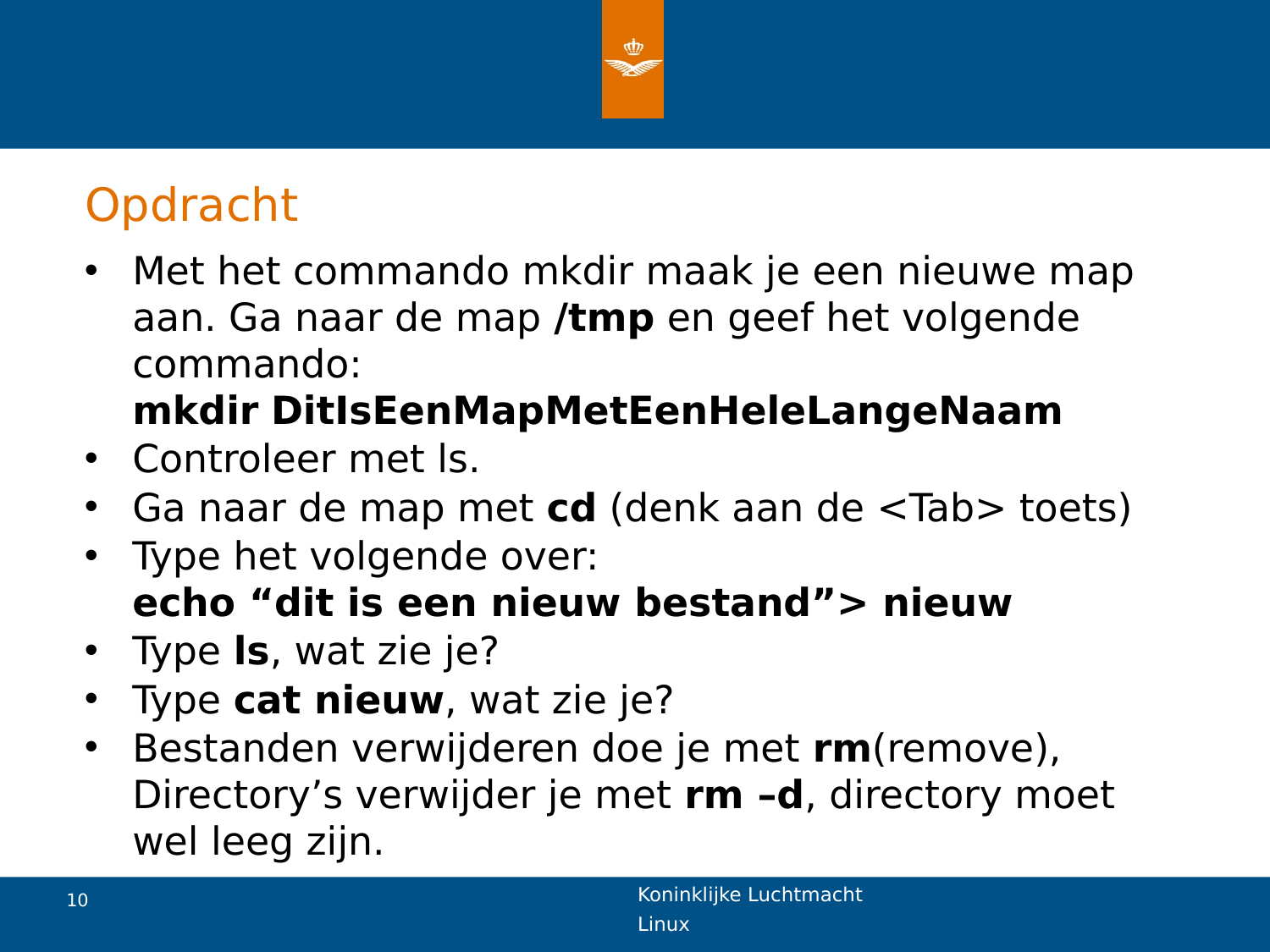

# Opdracht
Met het commando mkdir maak je een nieuwe map aan. Ga naar de map /tmp en geef het volgende commando:
mkdir DitIsEenMapMetEenHeleLangeNaam
Controleer met ls.
Ga naar de map met cd (denk aan de <Tab> toets)
Type het volgende over:
echo “dit is een nieuw bestand”> nieuw
Type ls, wat zie je?
Type cat nieuw, wat zie je?
Bestanden verwijderen doe je met rm(remove), Directory’s verwijder je met rm –d, directory moet wel leeg zijn.